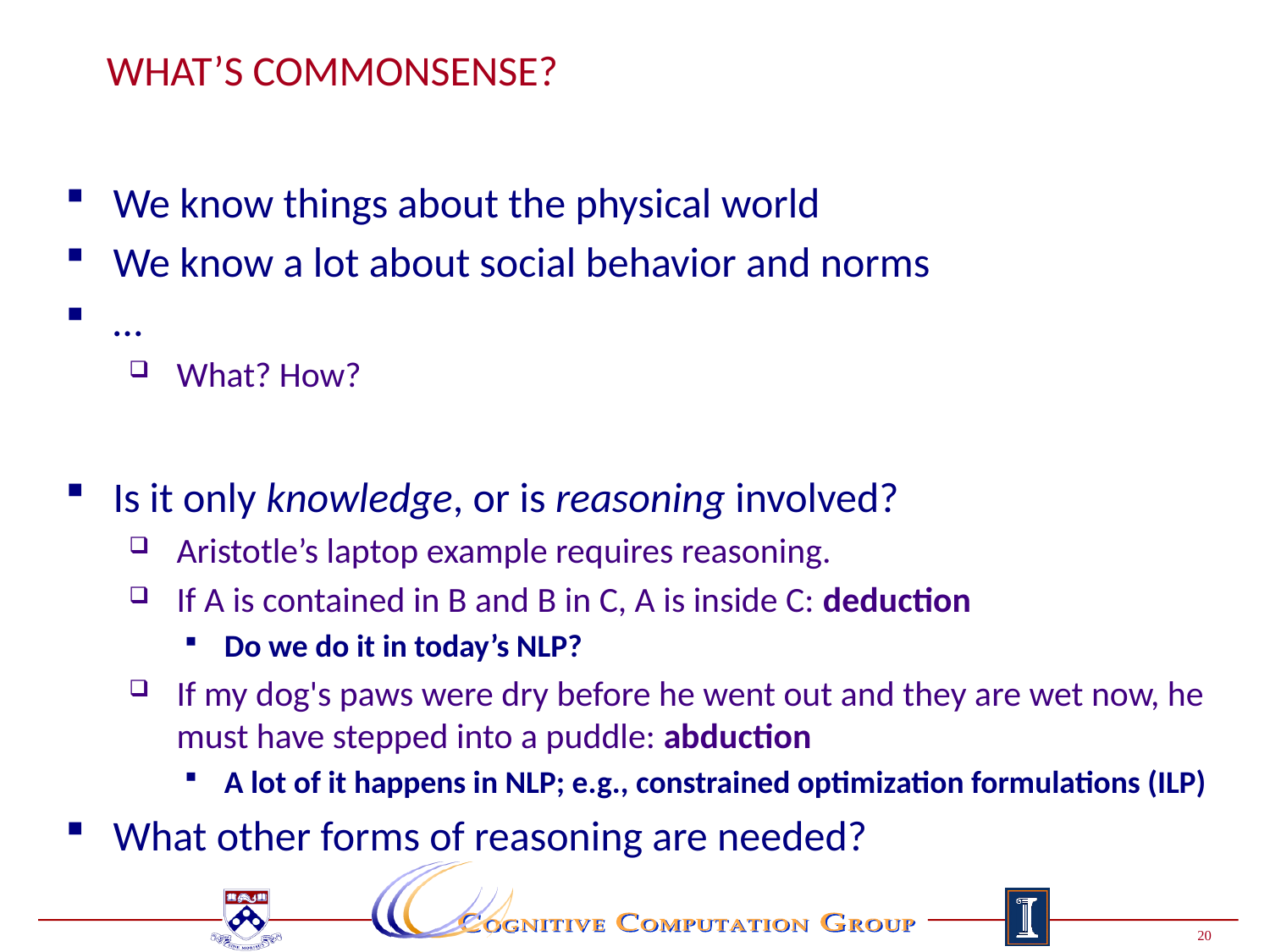

# What’s Commonsense?
We know things about the physical world
We know a lot about social behavior and norms
…
What? How?

Is it only knowledge, or is reasoning involved?
Aristotle’s laptop example requires reasoning.
If A is contained in B and B in C, A is inside C: deduction
Do we do it in today’s NLP?
If my dog's paws were dry before he went out and they are wet now, he must have stepped into a puddle: abduction
A lot of it happens in NLP; e.g., constrained optimization formulations (ILP)
What other forms of reasoning are needed?